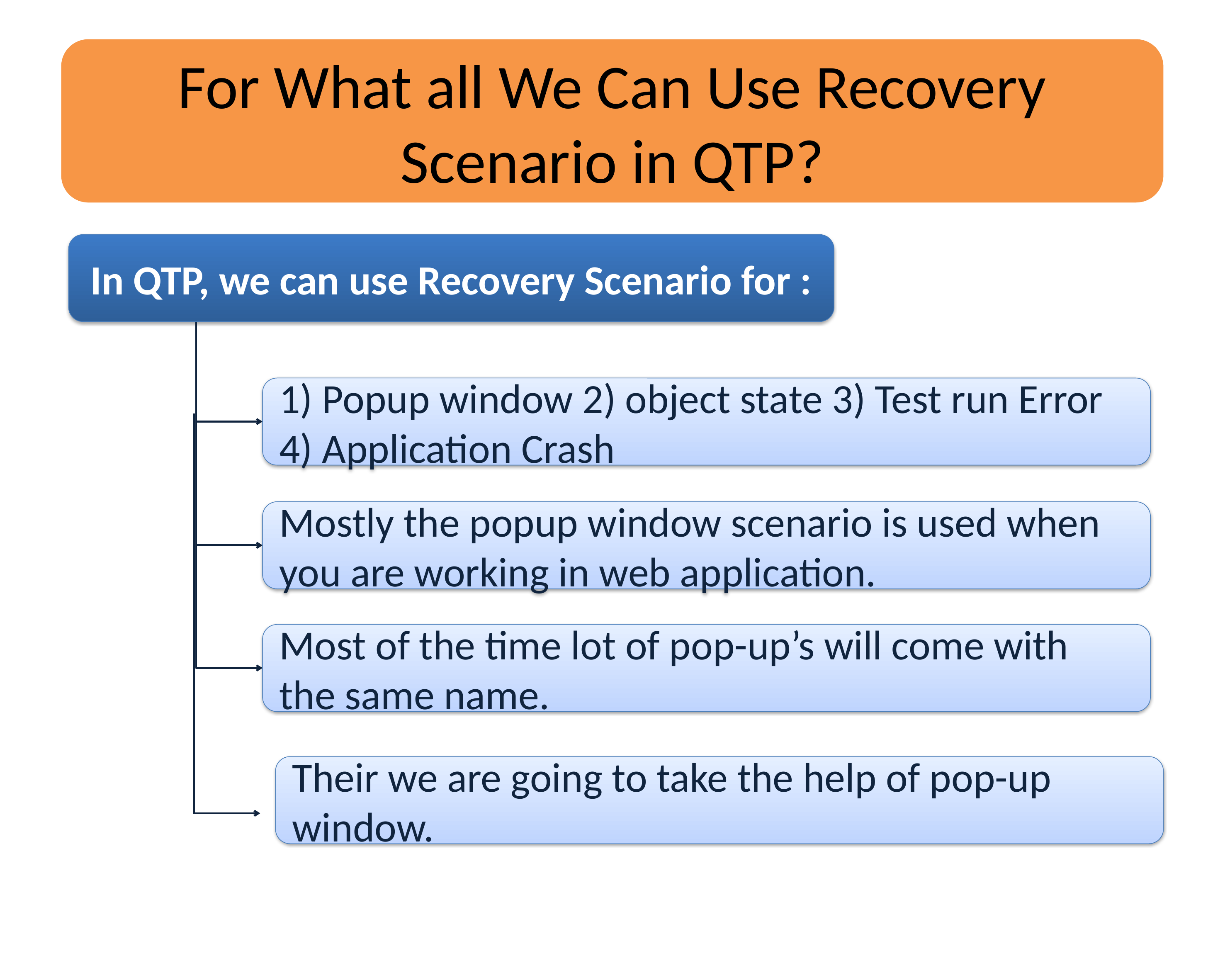

For What all We Can Use Recovery Scenario in QTP?
In QTP, we can use Recovery Scenario for :

1) Popup window 2) object state 3) Test run Error  4) Application Crash
Mostly the popup window scenario is used when you are working in web application.
Most of the time lot of pop-up’s will come with the same name.
Their we are going to take the help of pop-up window.